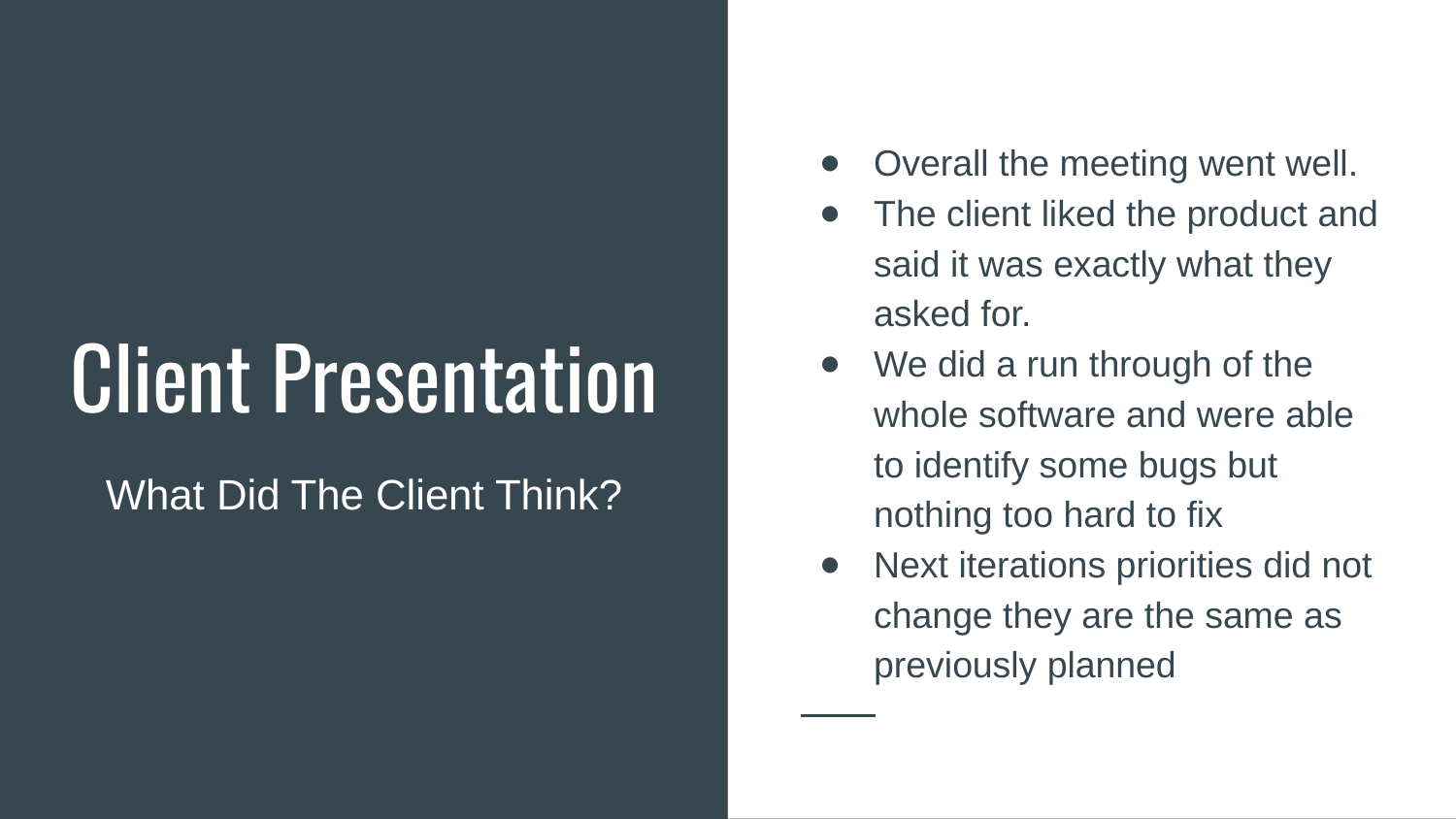

Overall the meeting went well.
The client liked the product and said it was exactly what they asked for.
We did a run through of the whole software and were able to identify some bugs but nothing too hard to fix
Next iterations priorities did not change they are the same as previously planned
# Client Presentation
What Did The Client Think?